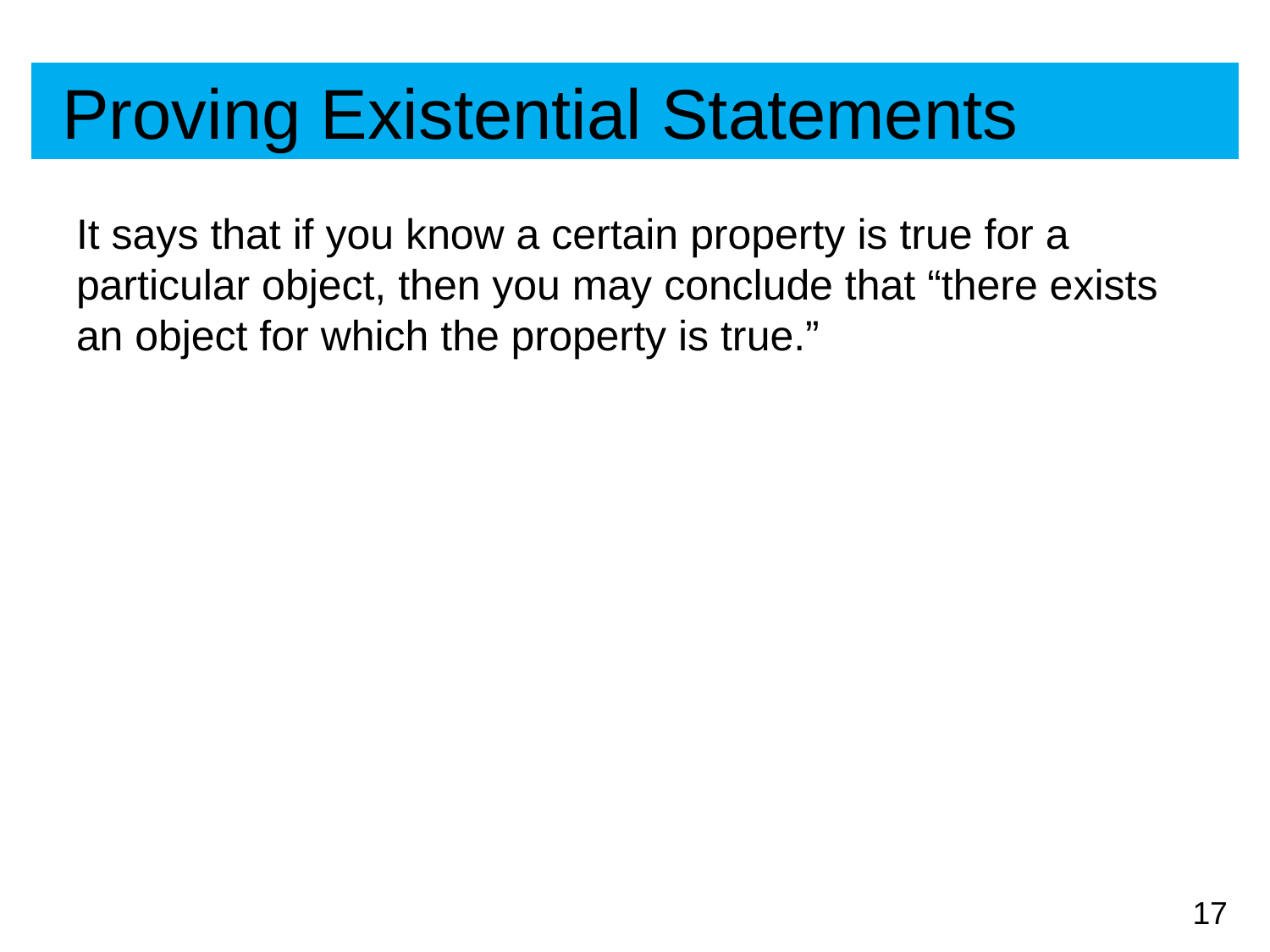

# Proving Existential Statements
It says that if you know a certain property is true for a particular object, then you may conclude that “there exists an object for which the property is true.”